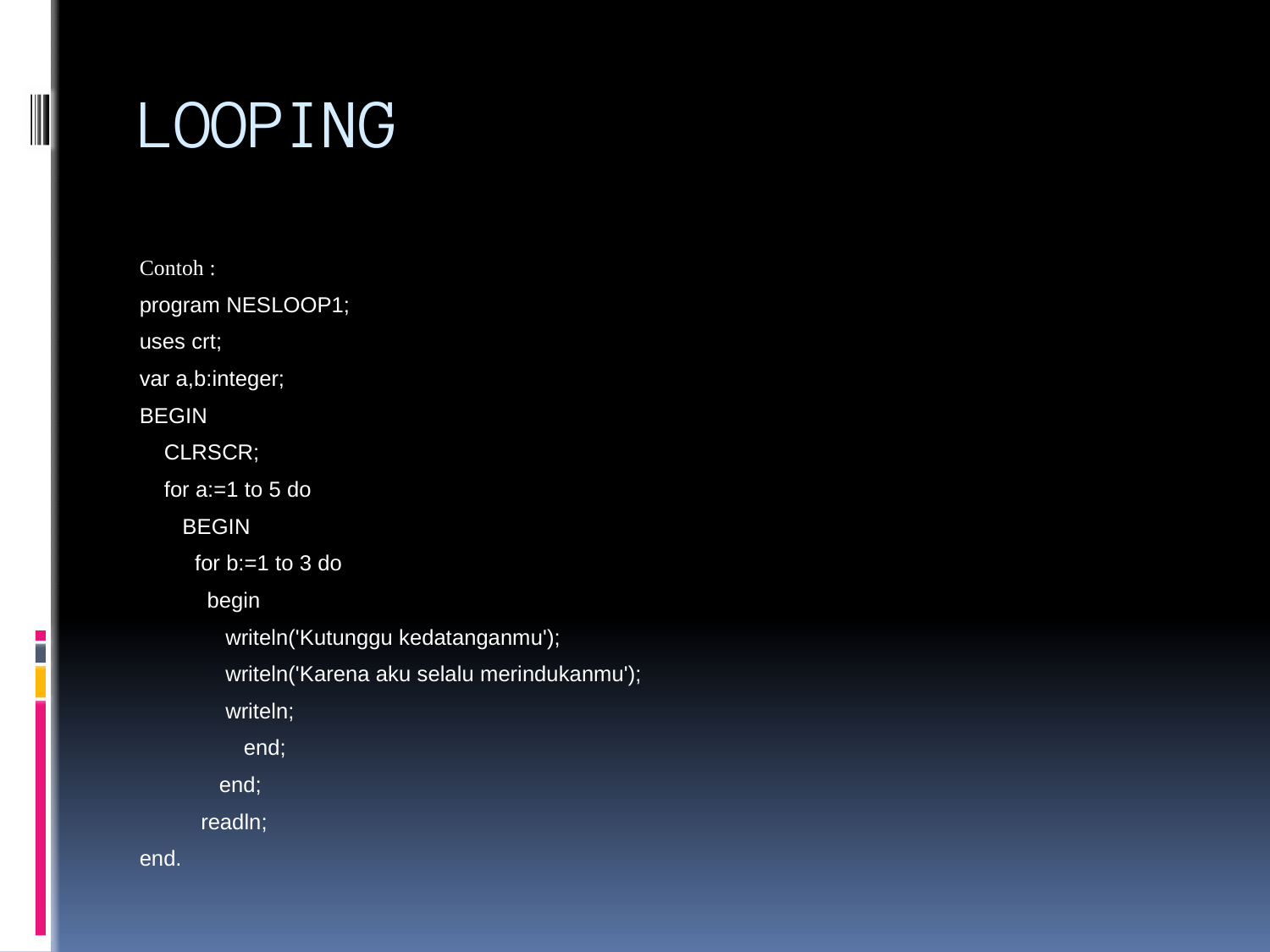

# LOOPING
Contoh :
program NESLOOP1;
uses crt;
var a,b:integer;
BEGIN
    CLRSCR;
    for a:=1 to 5 do
       BEGIN
         for b:=1 to 3 do
           begin
              writeln('Kutunggu kedatanganmu');
              writeln('Karena aku selalu merindukanmu');
              writeln;
                 end;
             end;
          readln;
end.